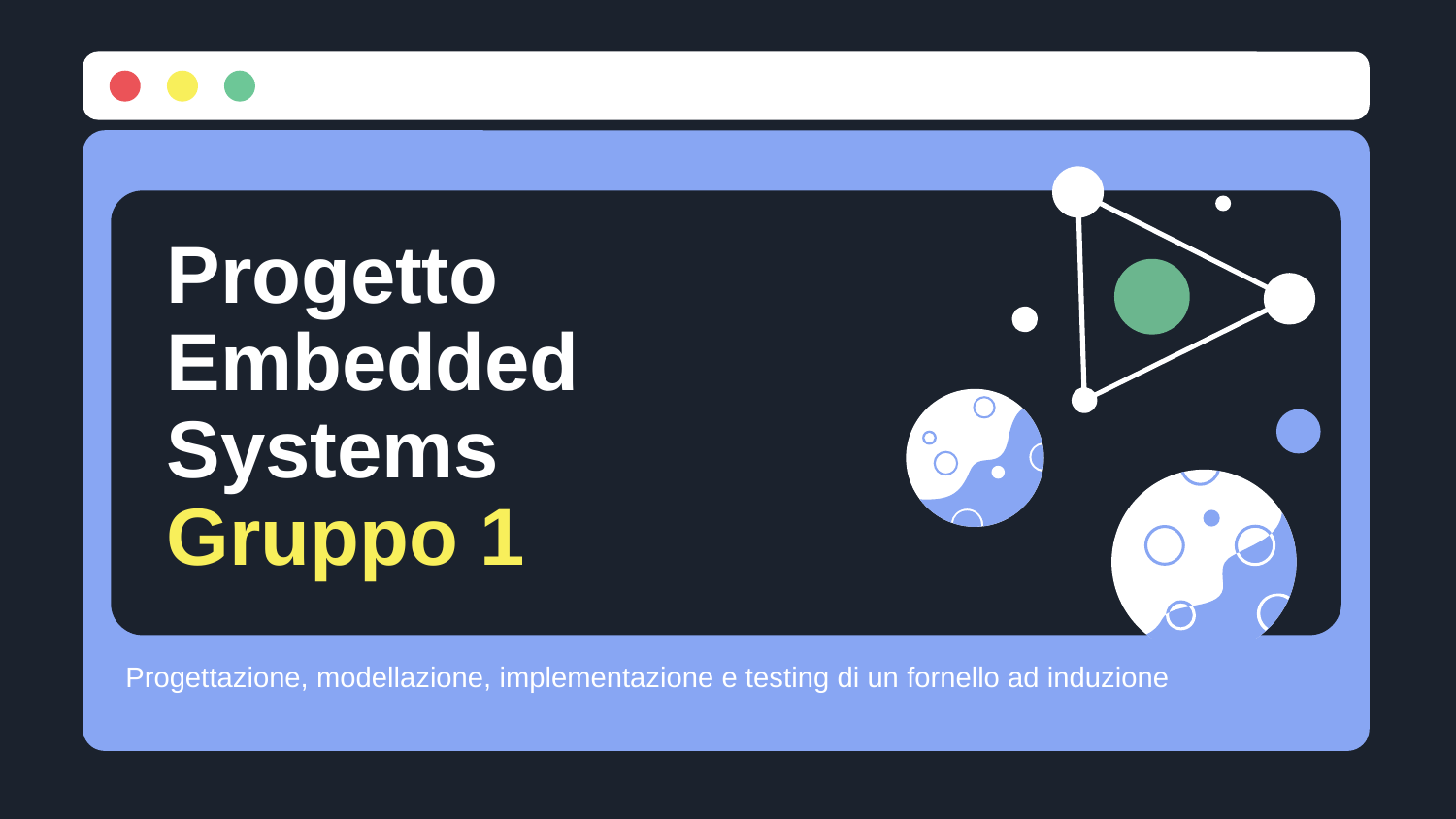

# Progetto Embedded Systems Gruppo 1

Progettazione, modellazione, implementazione e testing di un fornello ad induzione